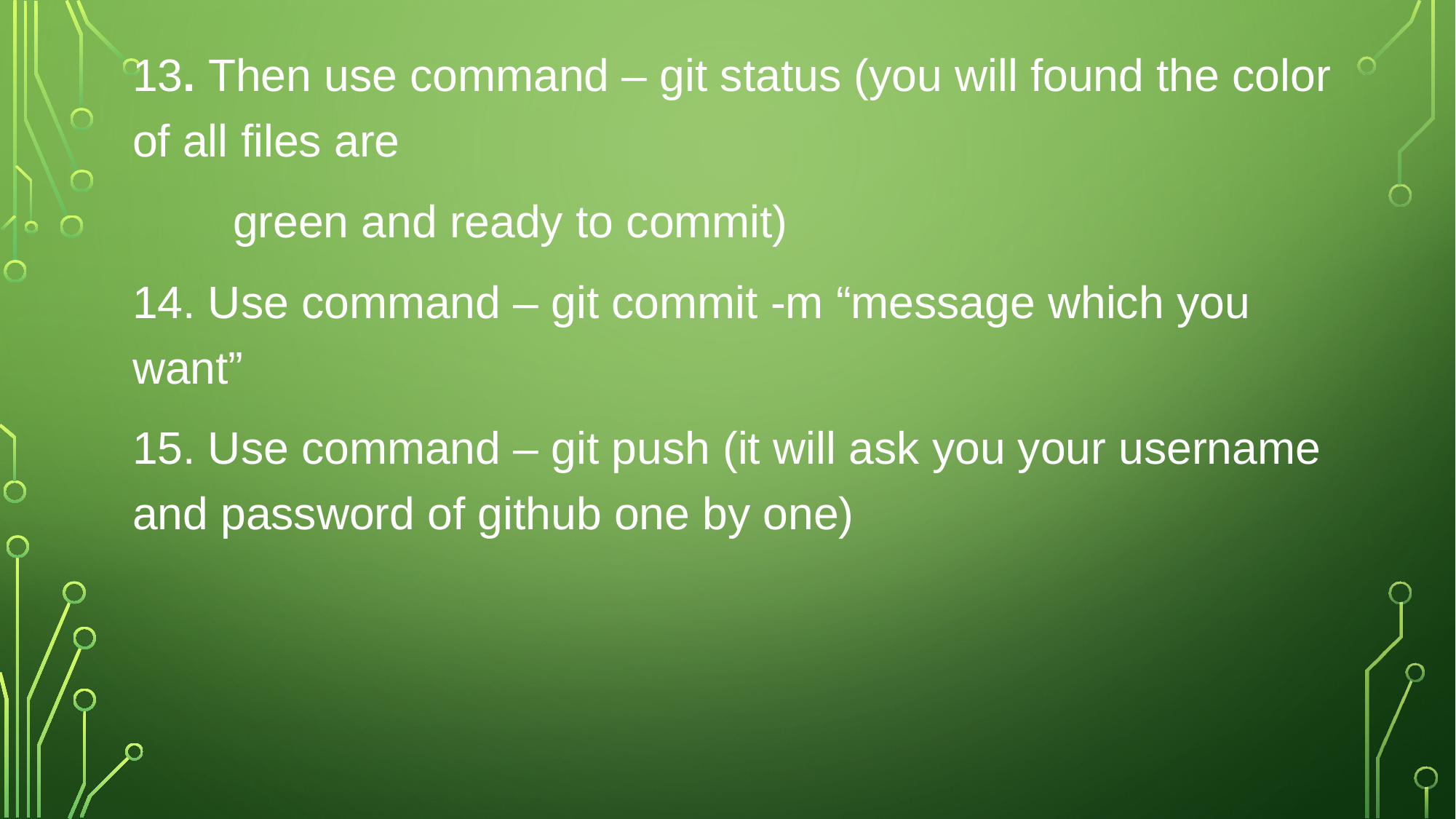

13. Then use command – git status (you will found the color of all files are
        green and ready to commit)
14. Use command – git commit -m “message which you want”
15. Use command – git push (it will ask you your username and password of github one by one)